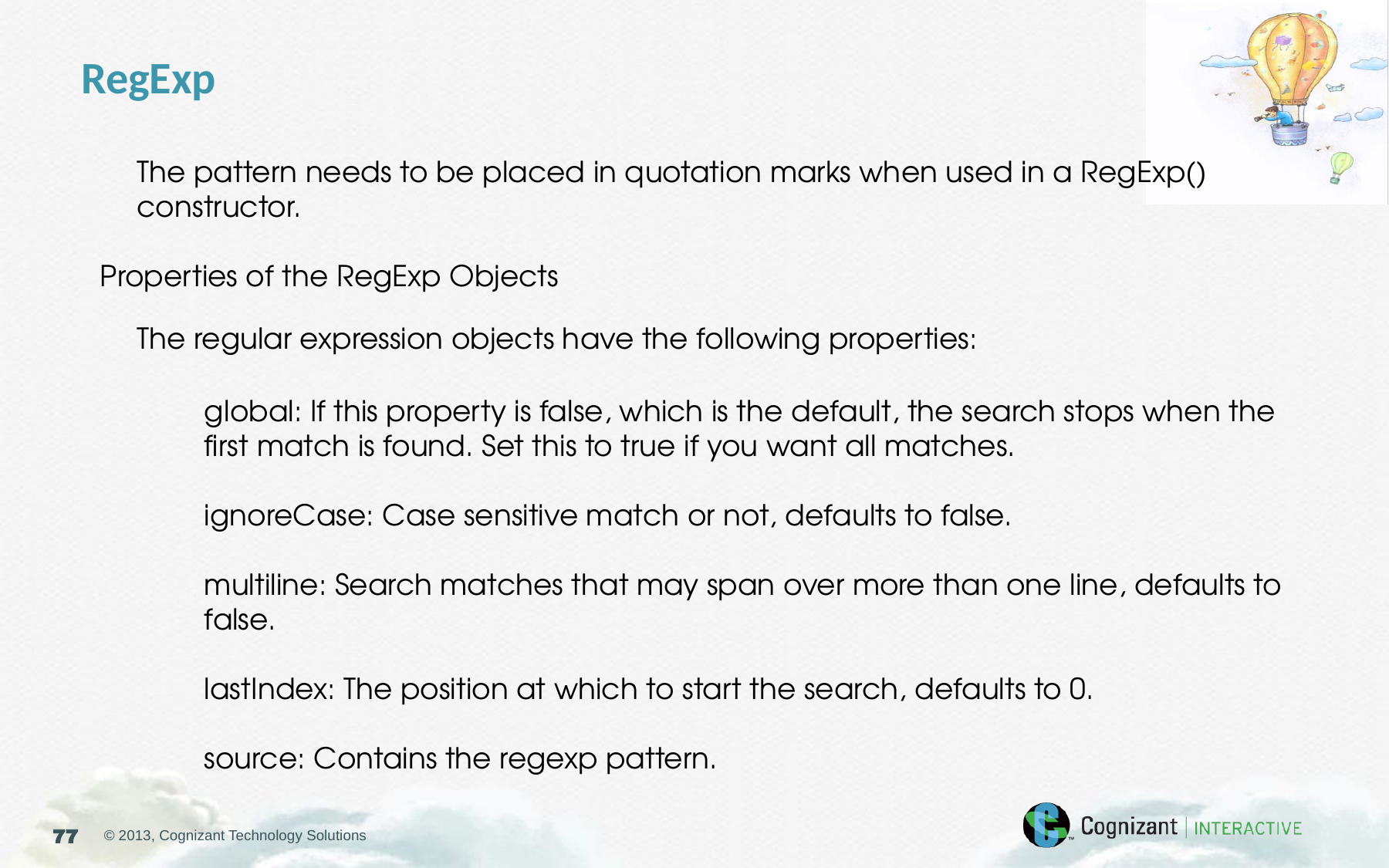

RegExp
The pattern needs to be placed in quotation marks when used in a RegExp() constructor.
Properties of the RegExp Objects
The regular expression objects have the following properties:
global: If this property is false, which is the default, the search stops when the first match is found. Set this to true if you want all matches.

ignoreCase: Case sensitive match or not, defaults to false.

multiline: Search matches that may span over more than one line, defaults to false.

lastIndex: The position at which to start the search, defaults to 0.

source: Contains the regexp pattern.